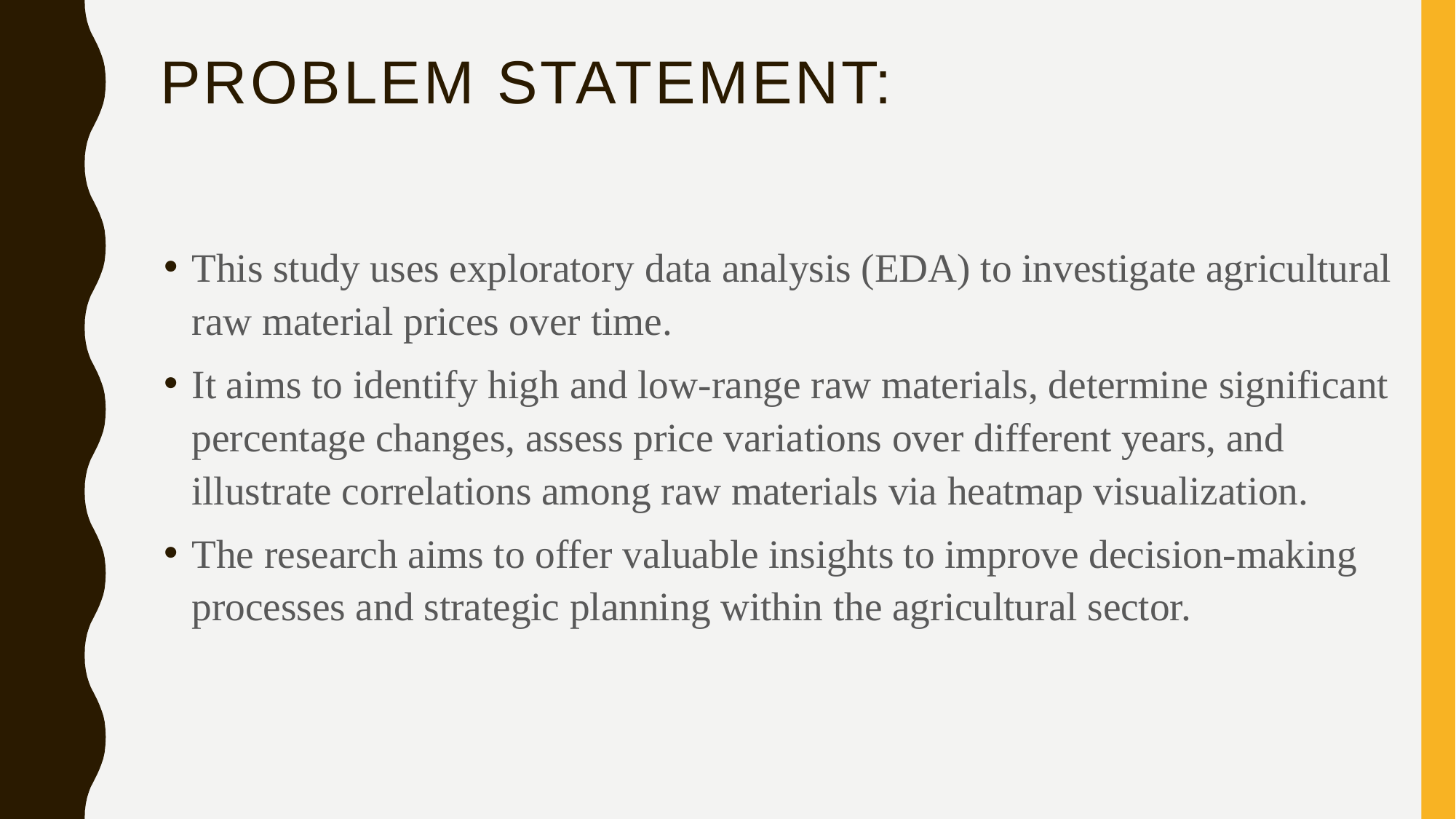

# PROBLEM STATEMENT:
This study uses exploratory data analysis (EDA) to investigate agricultural raw material prices over time.
It aims to identify high and low-range raw materials, determine significant percentage changes, assess price variations over different years, and illustrate correlations among raw materials via heatmap visualization.
The research aims to offer valuable insights to improve decision-making processes and strategic planning within the agricultural sector.